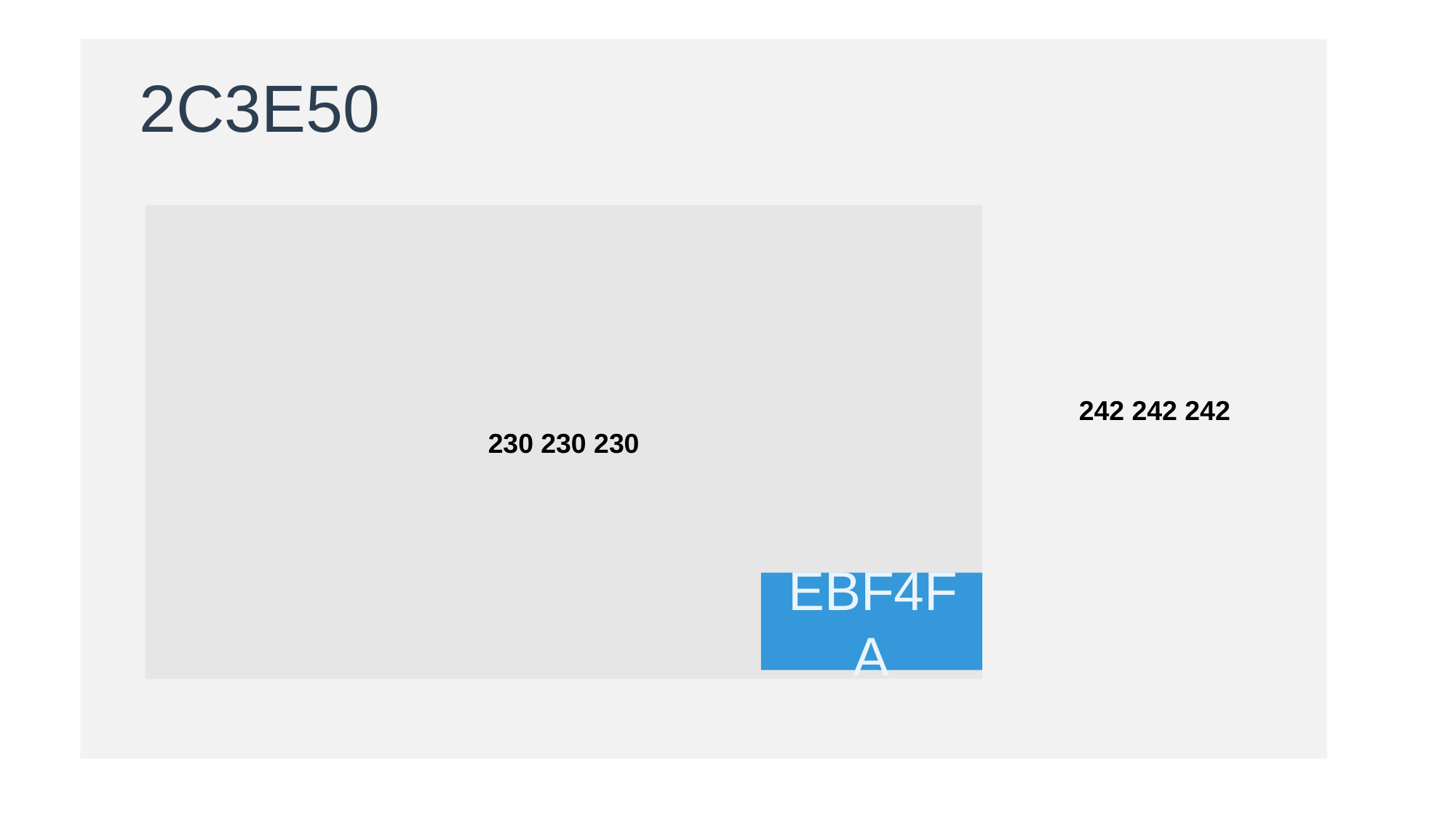

2C3E50
230 230 230
242 242 242
EBF4FA